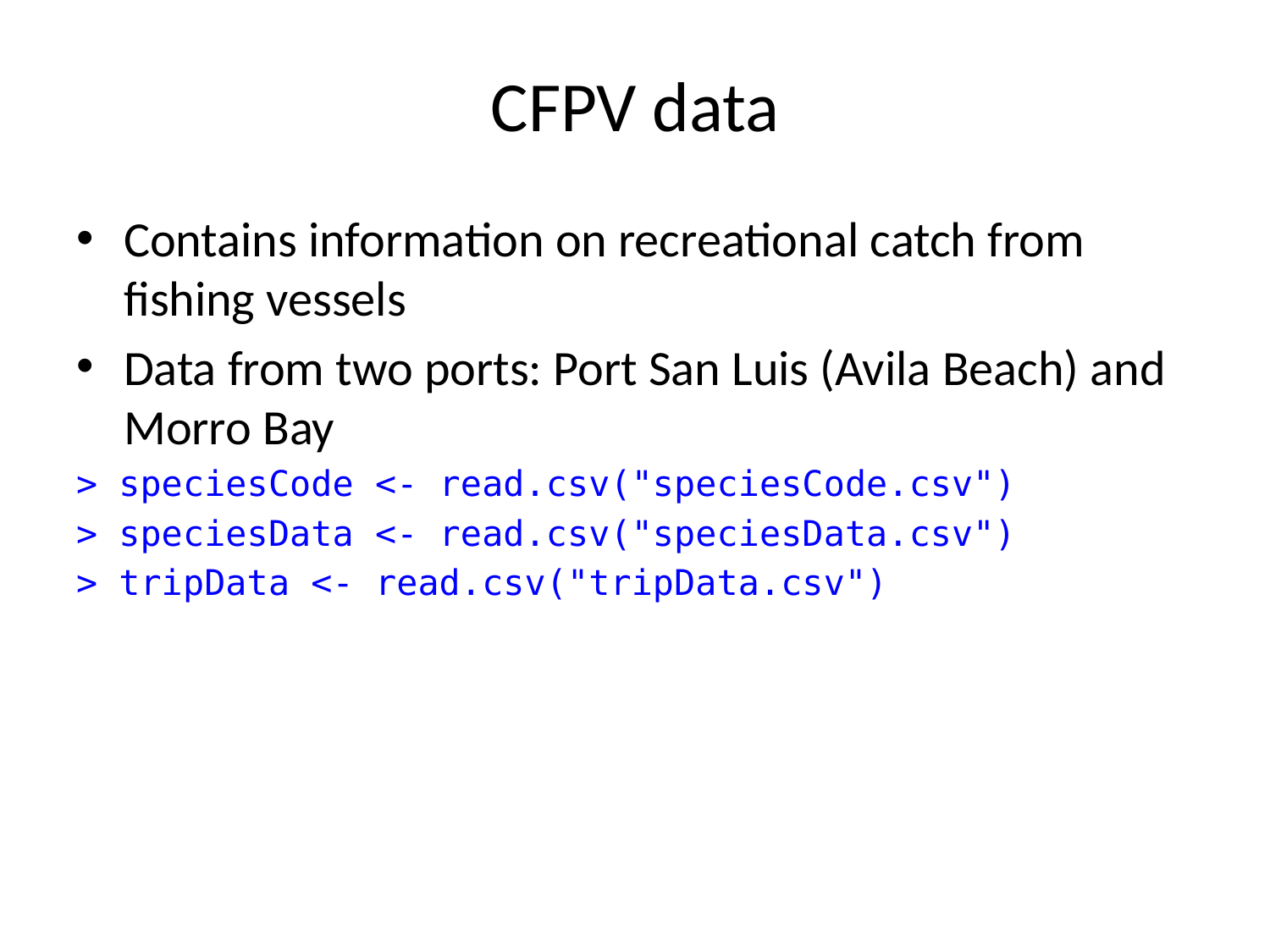

# CFPV data
Contains information on recreational catch from fishing vessels
Data from two ports: Port San Luis (Avila Beach) and Morro Bay
> speciesCode <- read.csv("speciesCode.csv")
> speciesData <- read.csv("speciesData.csv")
> tripData <- read.csv("tripData.csv")